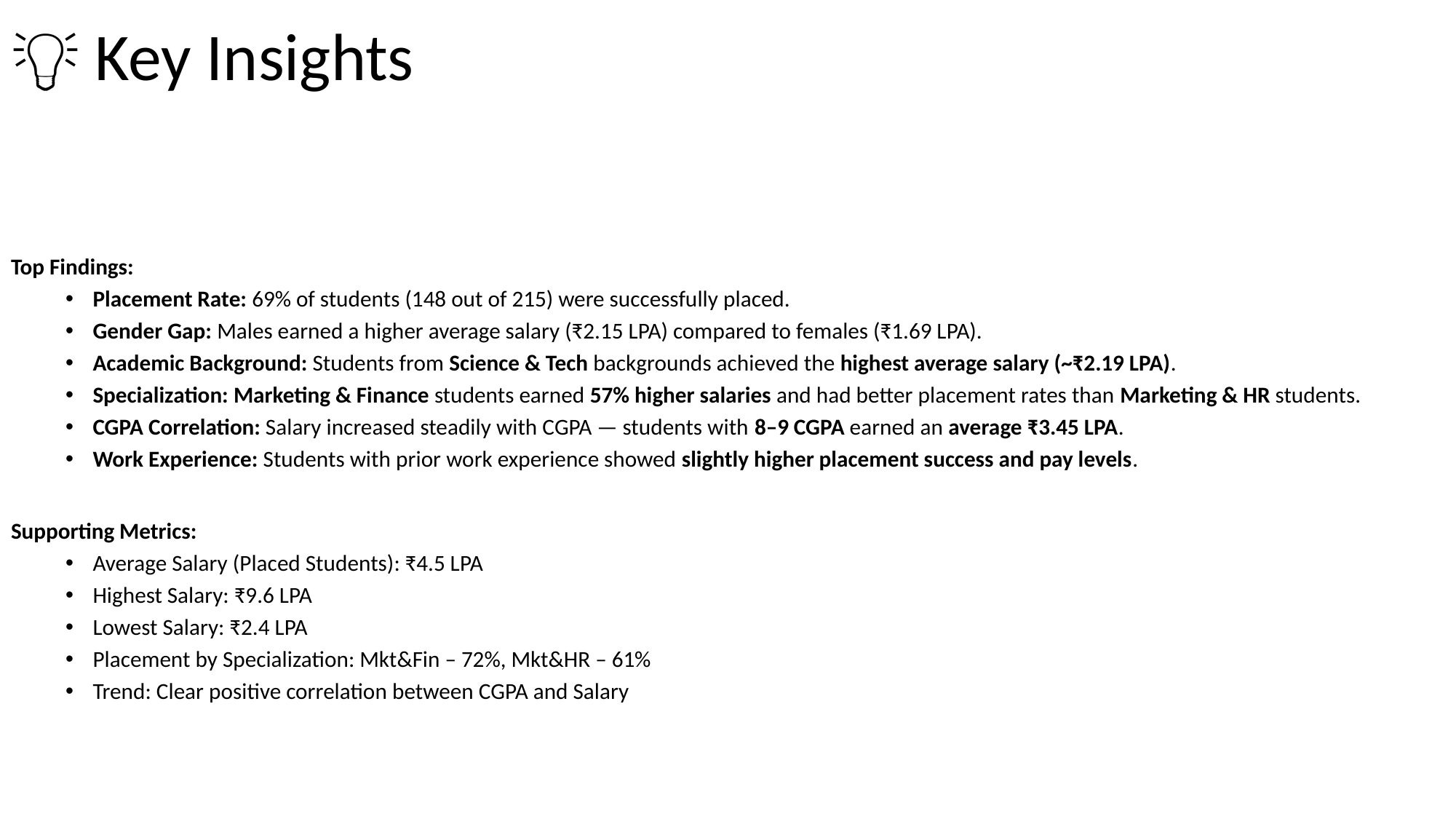

# 💡 Key Insights
Top Findings:
Placement Rate: 69% of students (148 out of 215) were successfully placed.
Gender Gap: Males earned a higher average salary (₹2.15 LPA) compared to females (₹1.69 LPA).
Academic Background: Students from Science & Tech backgrounds achieved the highest average salary (~₹2.19 LPA).
Specialization: Marketing & Finance students earned 57% higher salaries and had better placement rates than Marketing & HR students.
CGPA Correlation: Salary increased steadily with CGPA — students with 8–9 CGPA earned an average ₹3.45 LPA.
Work Experience: Students with prior work experience showed slightly higher placement success and pay levels.

Supporting Metrics:
Average Salary (Placed Students): ₹4.5 LPA
Highest Salary: ₹9.6 LPA
Lowest Salary: ₹2.4 LPA
Placement by Specialization: Mkt&Fin – 72%, Mkt&HR – 61%
Trend: Clear positive correlation between CGPA and Salary